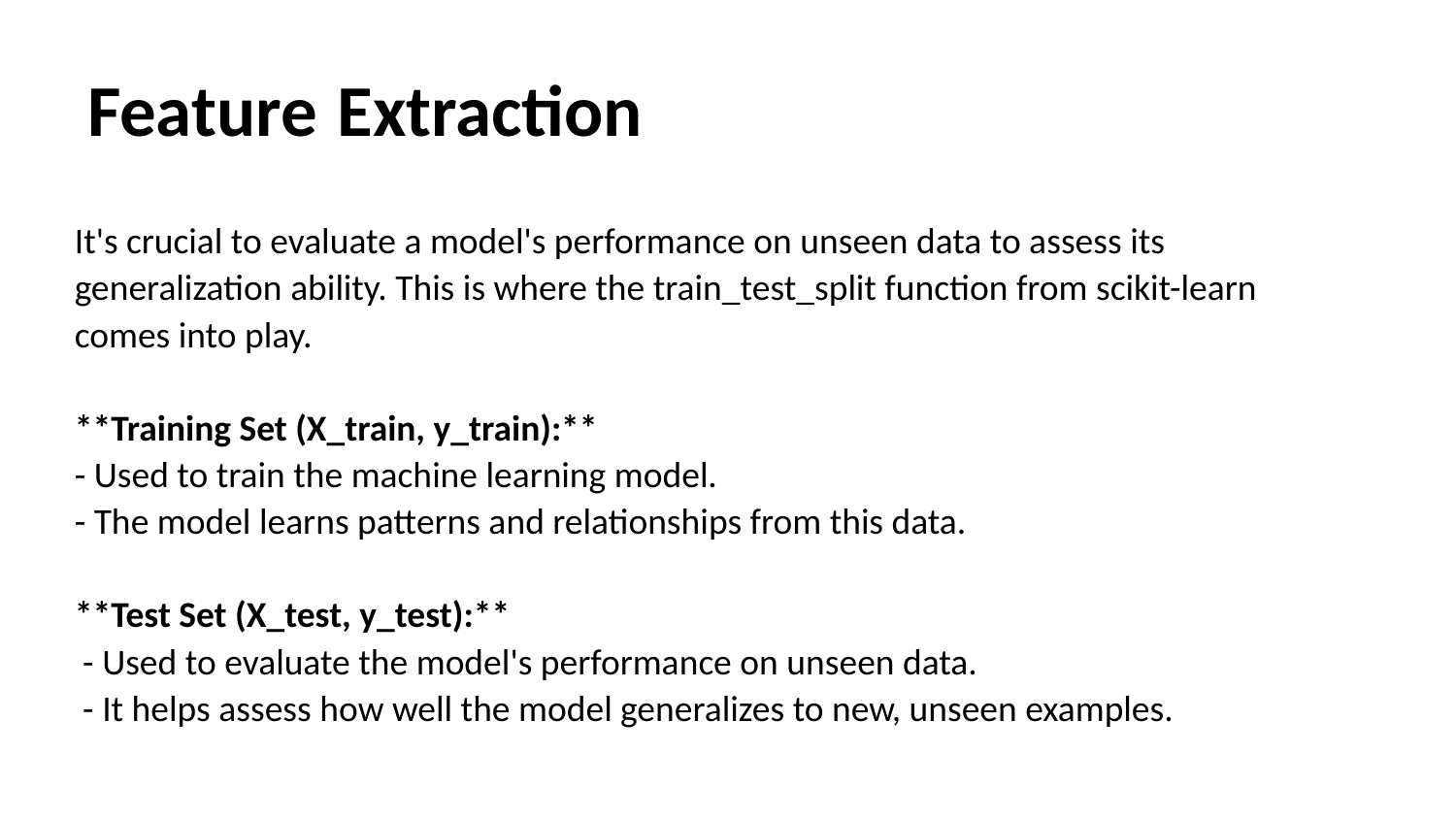

# Feature Extraction
It's crucial to evaluate a model's performance on unseen data to assess its generalization ability. This is where the train_test_split function from scikit-learn comes into play.
**Training Set (X_train, y_train):**
- Used to train the machine learning model.
- The model learns patterns and relationships from this data.
**Test Set (X_test, y_test):**
 - Used to evaluate the model's performance on unseen data.
 - It helps assess how well the model generalizes to new, unseen examples.